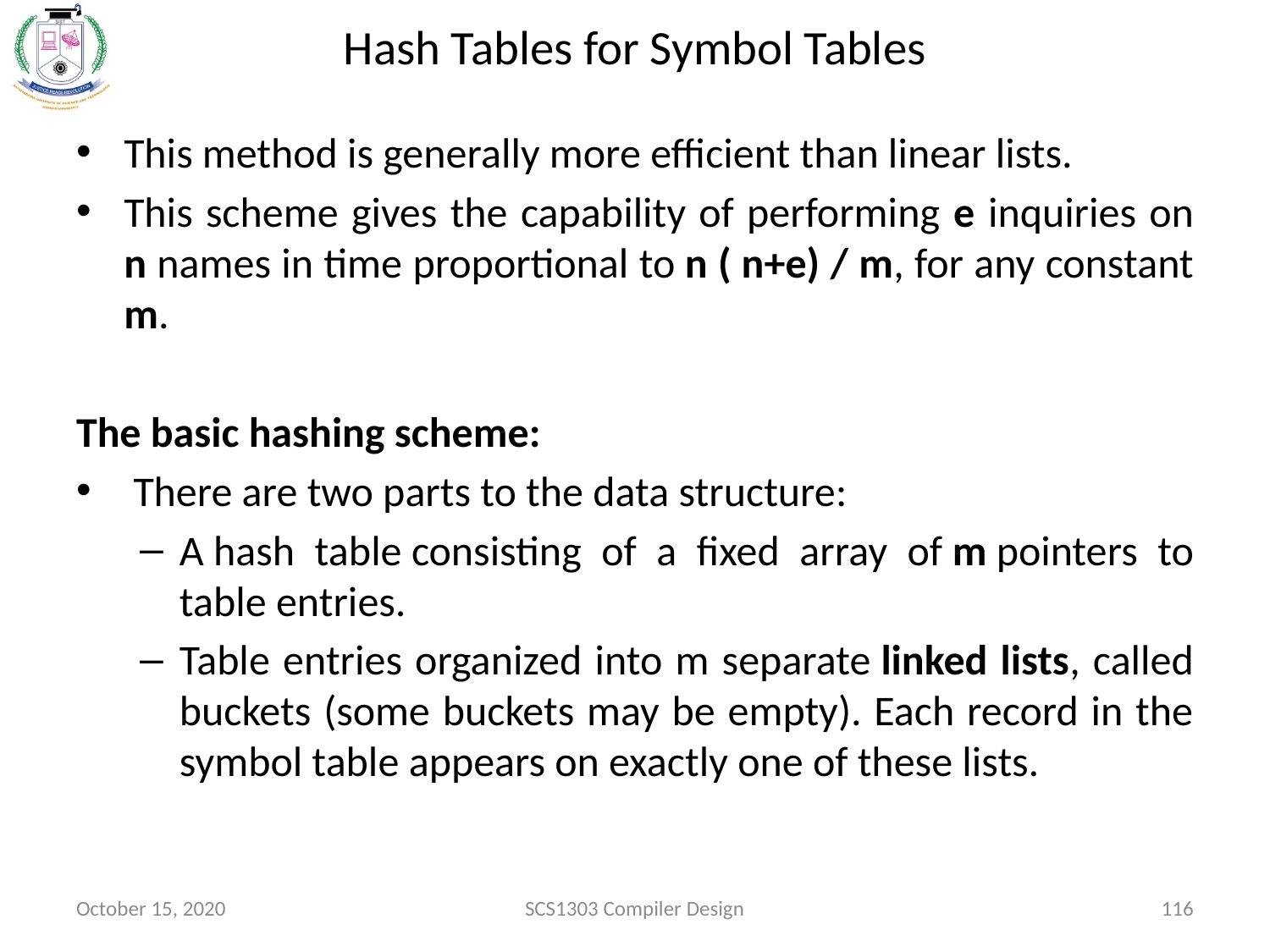

# Hash Tables for Symbol Tables
This method is generally more efficient than linear lists.
This scheme gives the capability of performing e inquiries on n names in time proportional to n ( n+e) / m, for any constant m.

The basic hashing scheme:
 There are two parts to the data structure:
A hash table consisting of a fixed array of m pointers to table entries.
Table entries organized into m separate linked lists, called buckets (some buckets may be empty). Each record in the symbol table appears on exactly one of these lists.

October 15, 2020
SCS1303 Compiler Design
116